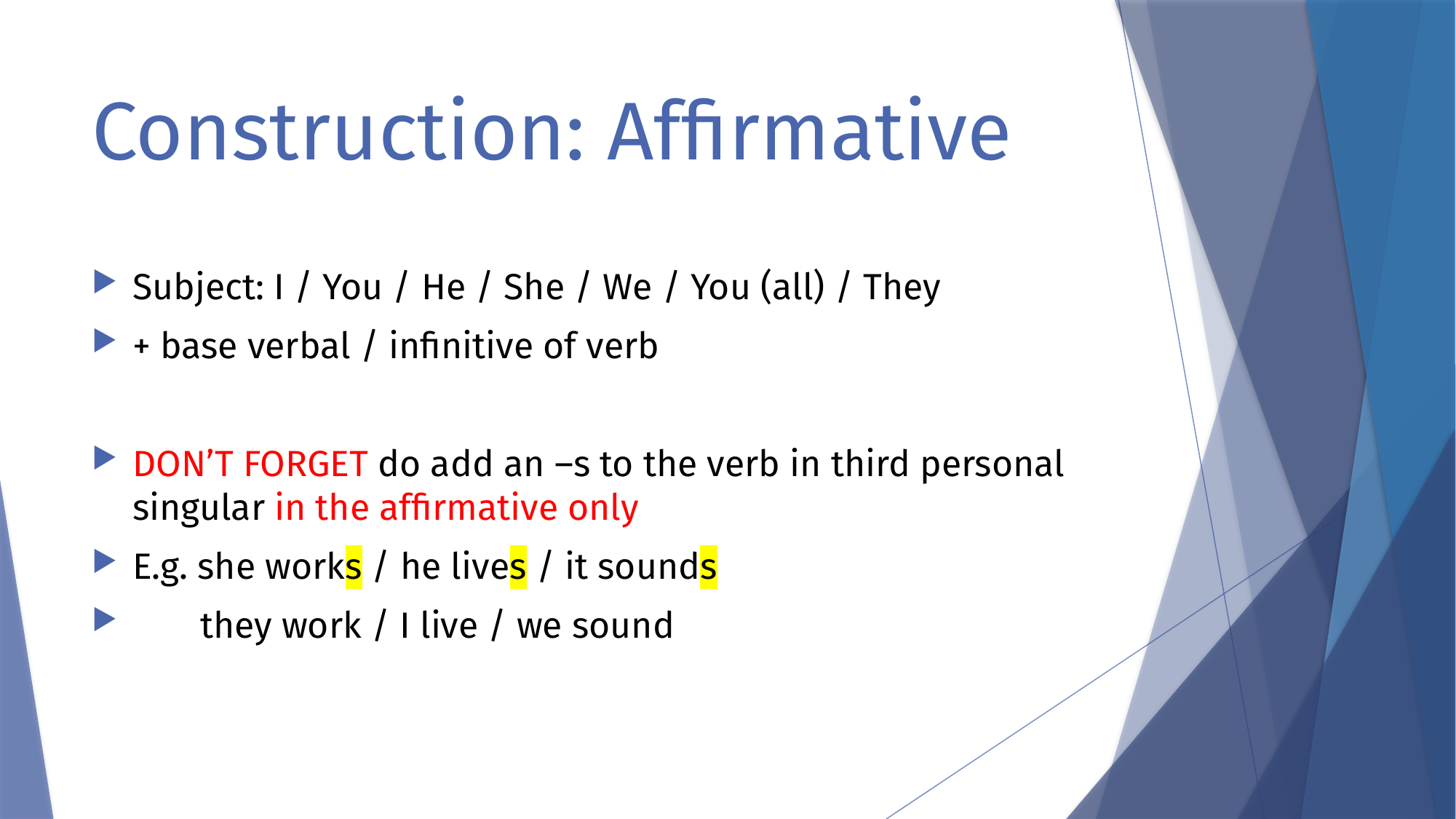

# Construction: Affirmative
Subject: I / You / He / She / We / You (all) / They
+ base verbal / infinitive of verb

DON’T FORGET do add an –s to the verb in third personal singular in the affirmative only
E.g. she works / he lives / it sounds
       they work / I live / we sound